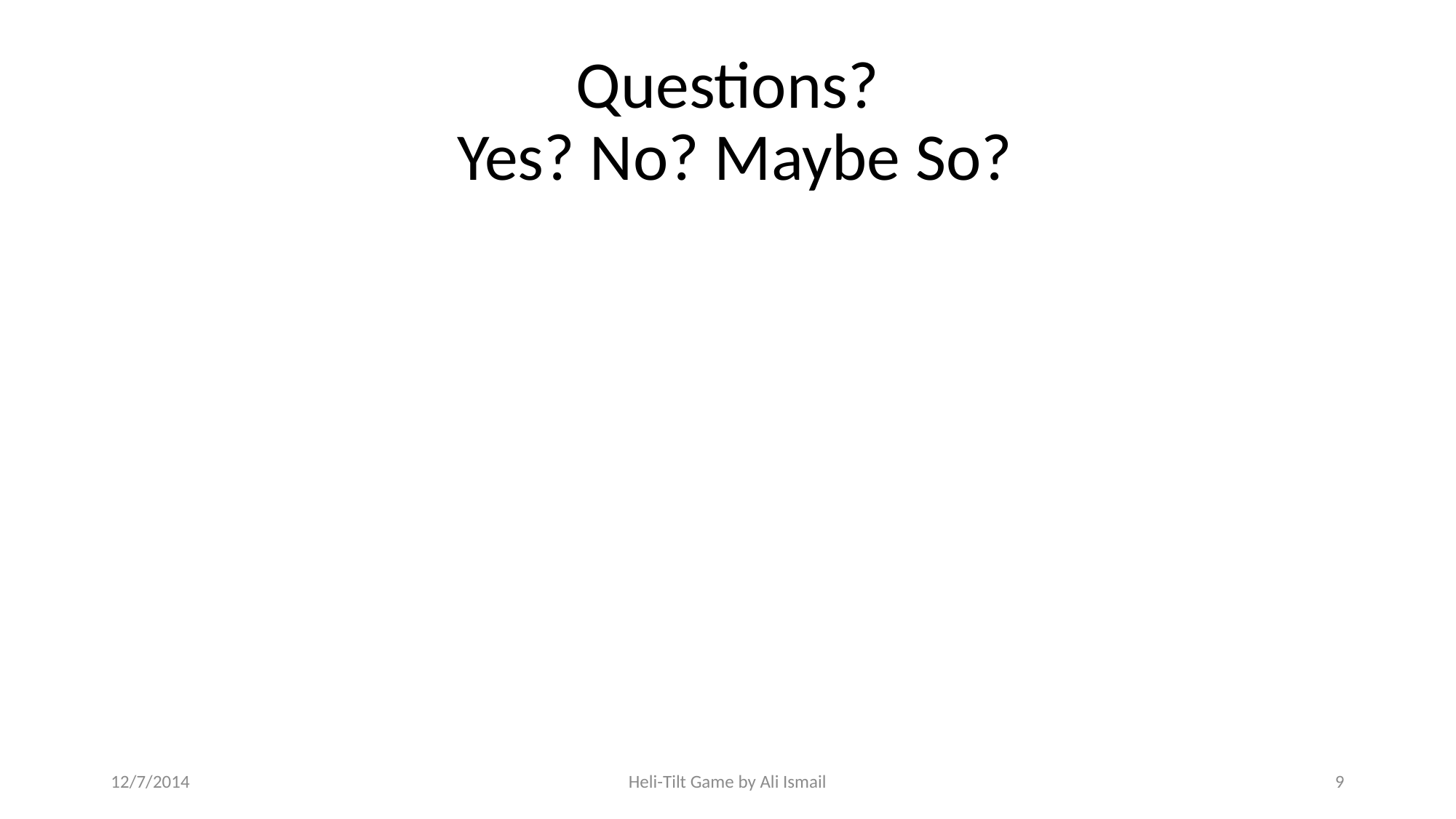

# Questions? Yes? No? Maybe So?
12/7/2014
Heli-Tilt Game by Ali Ismail
9